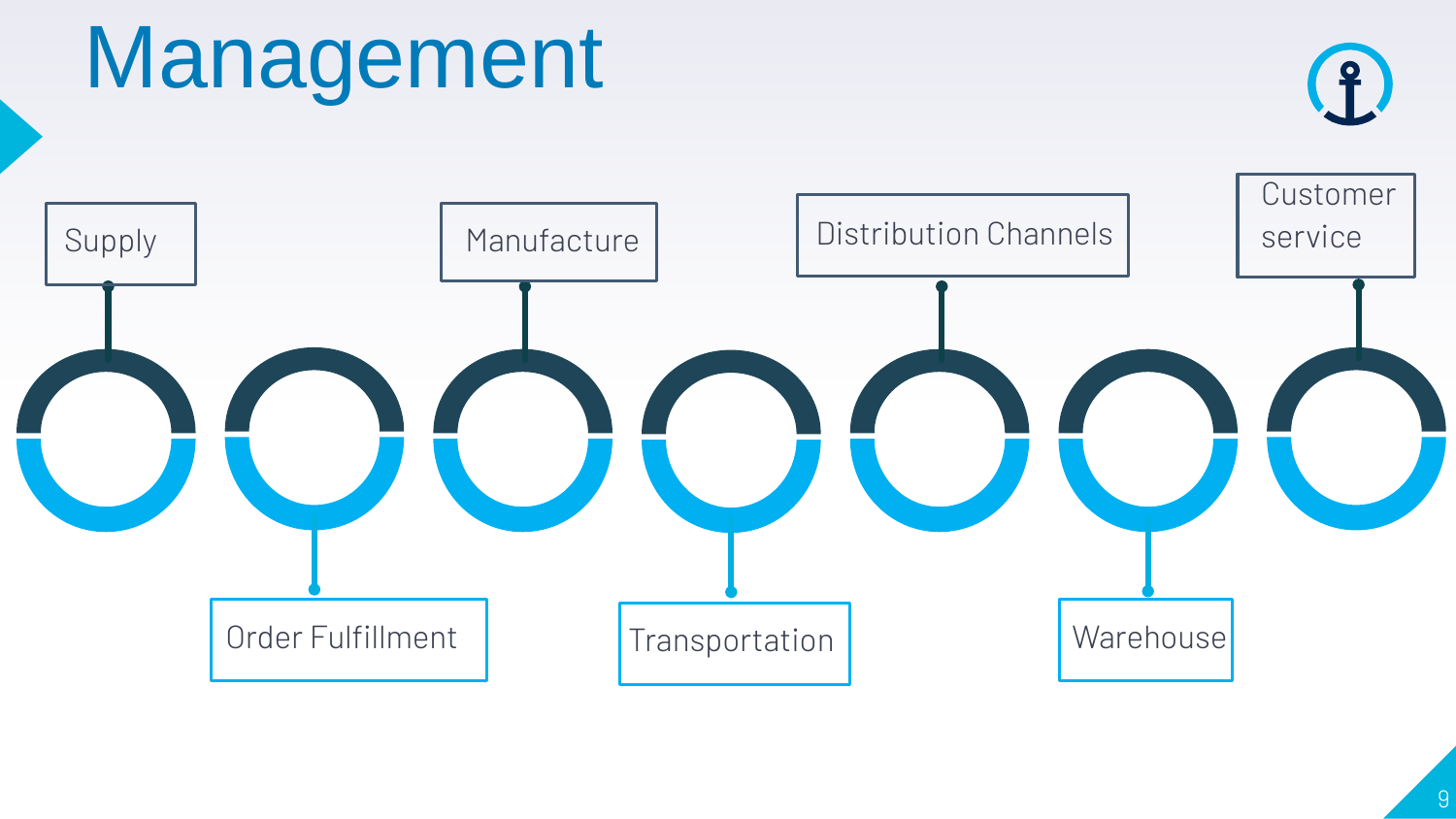

Management

Customer service

Distribution Channels
Supply
Manufacture

Order Fulfillment
Warehouse
Transportation
9